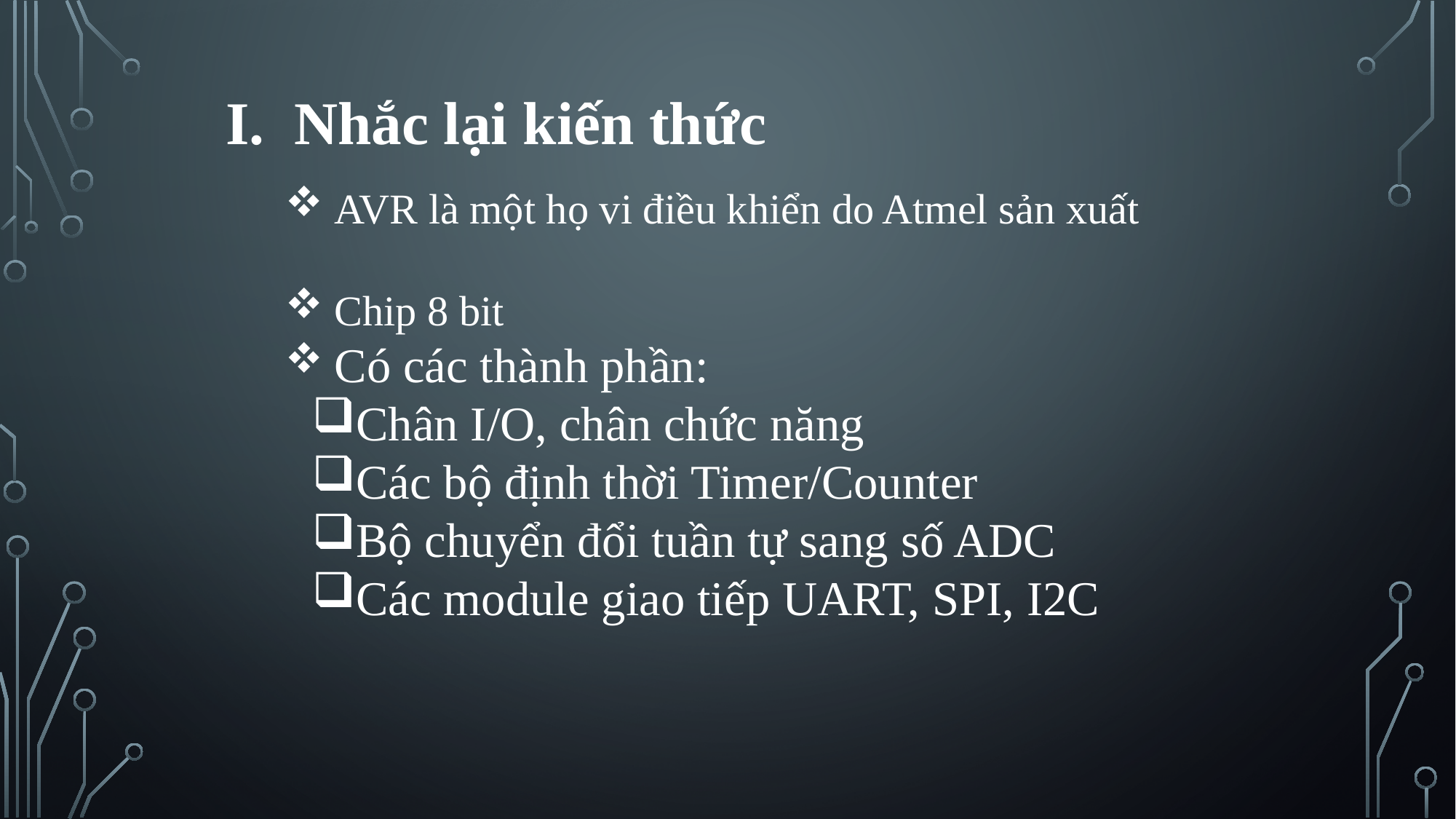

Nhắc lại kiến thức
 AVR là một họ vi điều khiển do Atmel sản xuất

 Chip 8 bit
 Có các thành phần:
Chân I/O, chân chức năng
Các bộ định thời Timer/Counter
Bộ chuyển đổi tuần tự sang số ADC
Các module giao tiếp UART, SPI, I2C